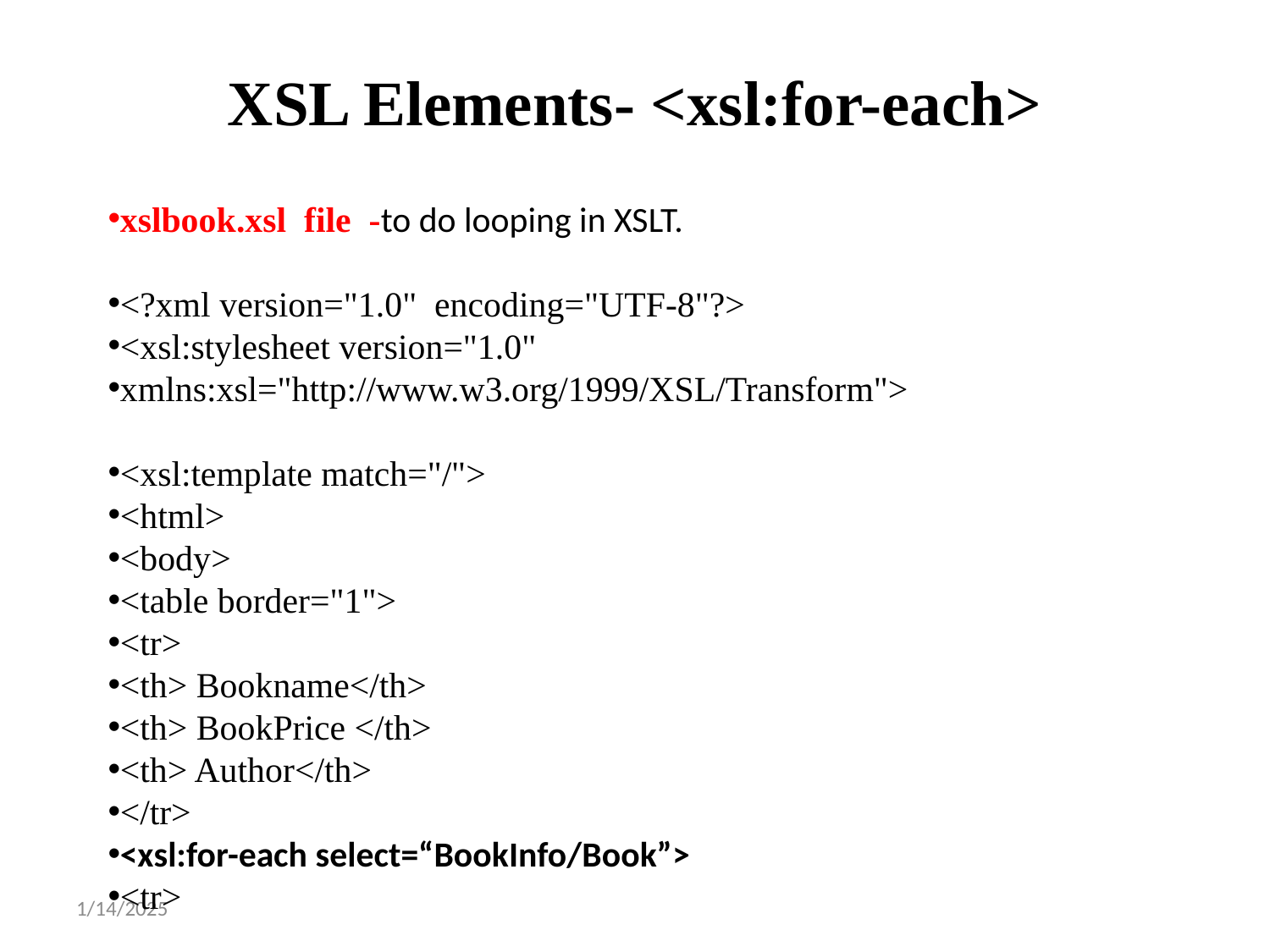

XSL Elements- <xsl:for-each>

xslbook.xsl  file  -to do looping in XSLT.

<?xml version="1.0"  encoding="UTF-8"?>
<xsl:stylesheet version="1.0"
xmlns:xsl="http://www.w3.org/1999/XSL/Transform">

<xsl:template match="/">
<html>
<body>
<table border="1">
<tr>
<th> Bookname</th>
<th> BookPrice </th>
<th> Author</th>
</tr>
<xsl:for-each select=“BookInfo/Book”>
<tr>

1/14/2025